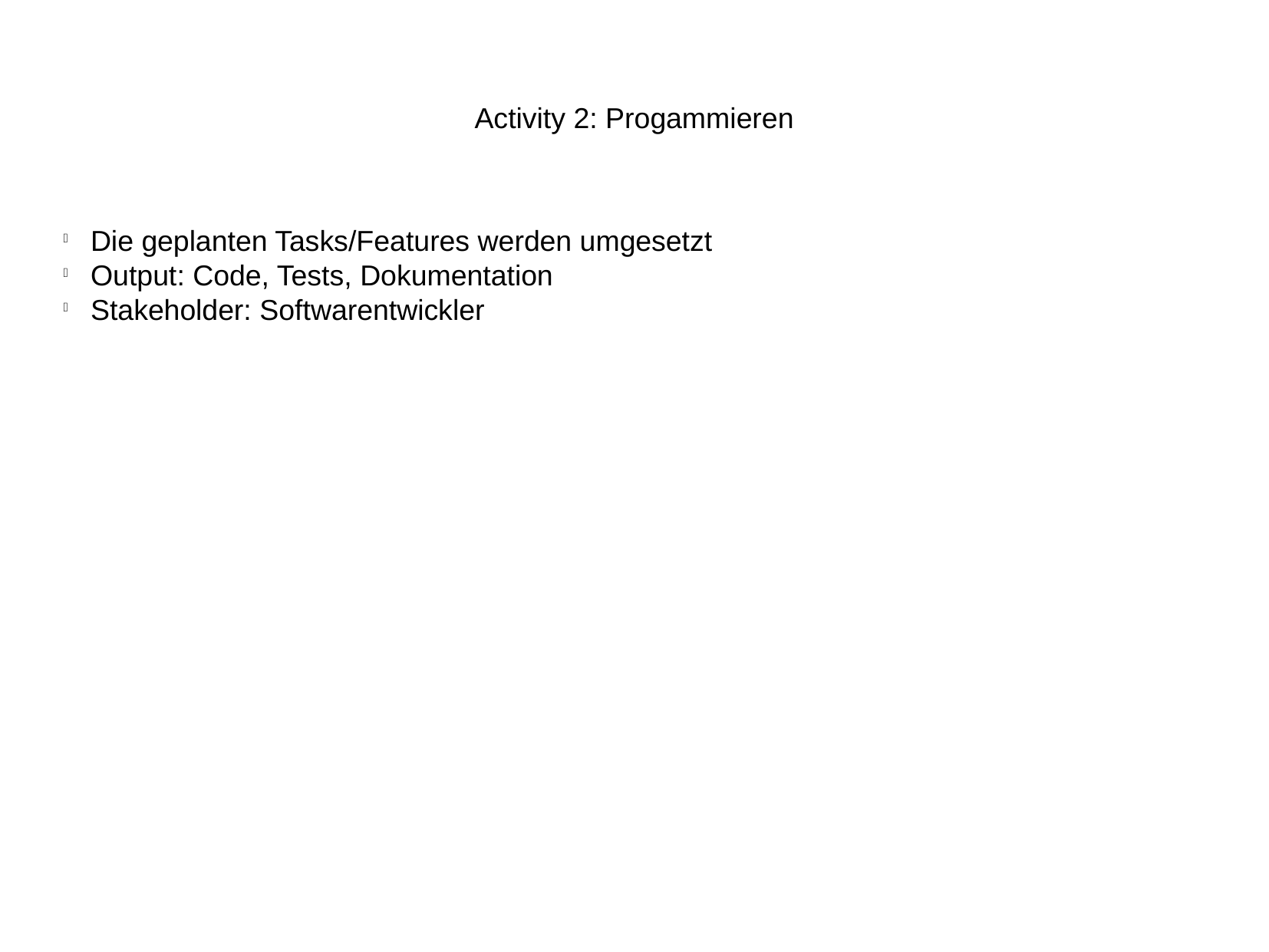

Activity 2: Progammieren
Die geplanten Tasks/Features werden umgesetzt
Output: Code, Tests, Dokumentation
Stakeholder: Softwarentwickler